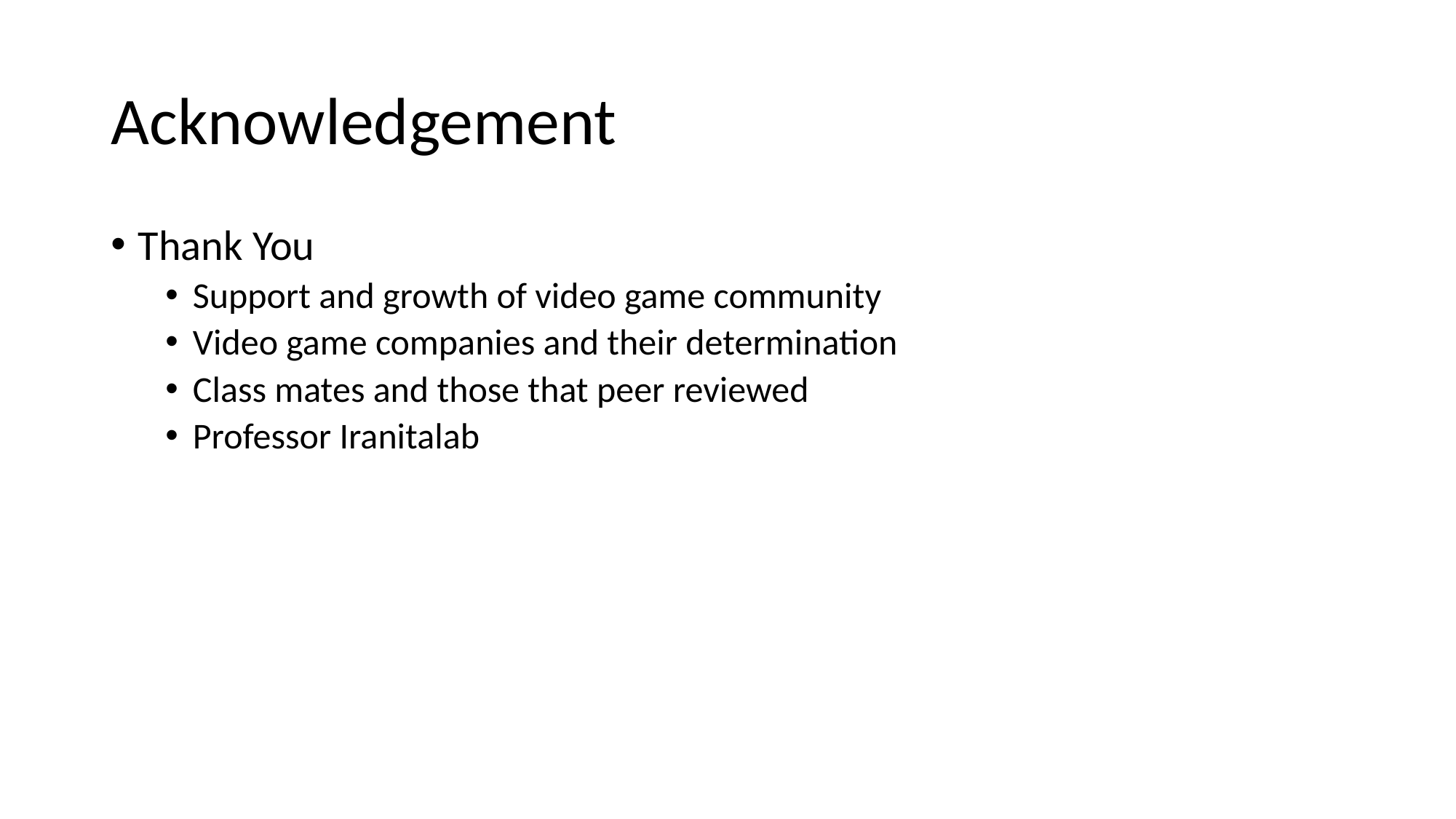

# Acknowledgement
Thank You
Support and growth of video game community
Video game companies and their determination
Class mates and those that peer reviewed
Professor Iranitalab